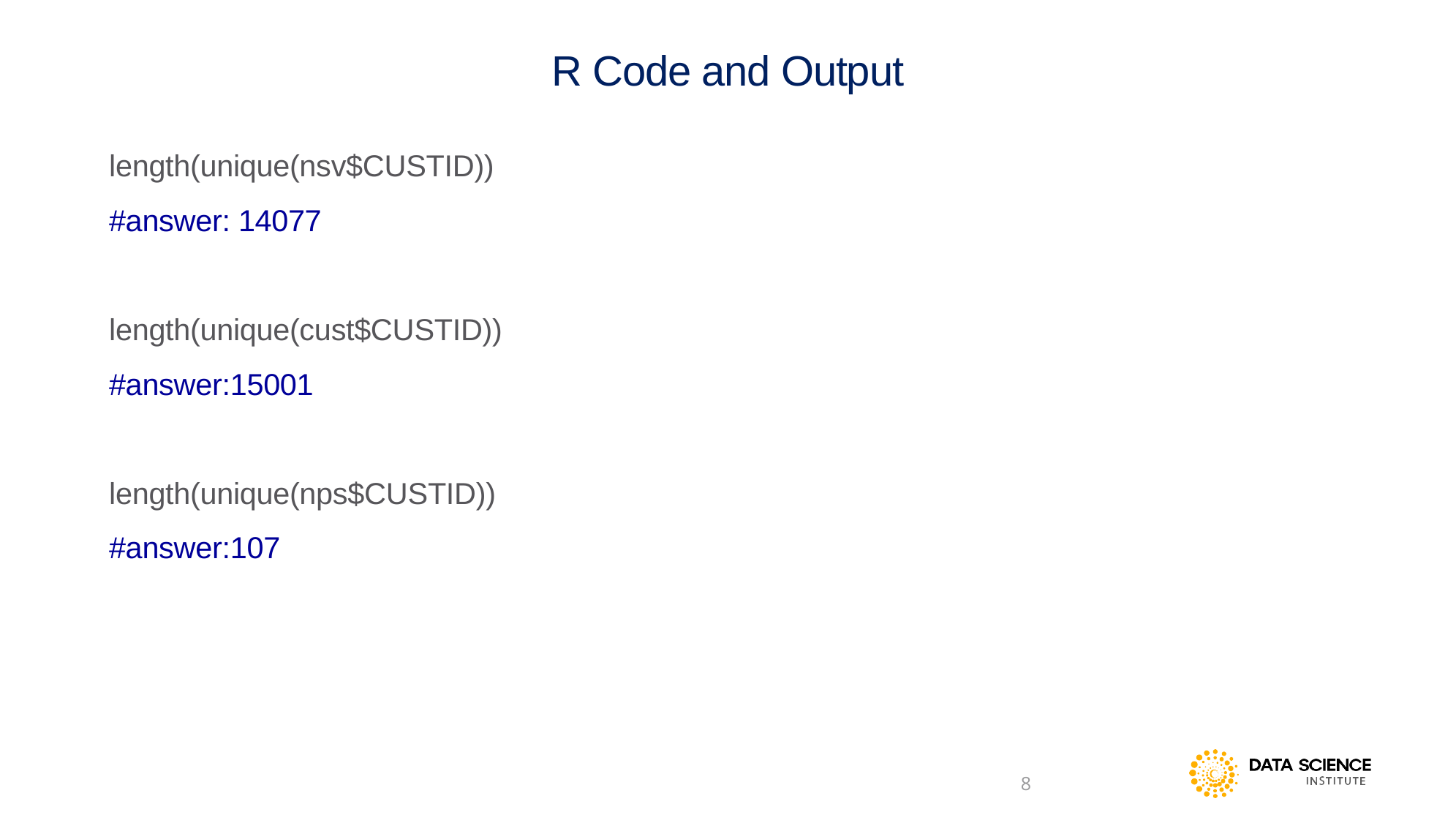

# R Code and Output
length(unique(nsv$CUSTID))
#answer: 14077

length(unique(cust$CUSTID))
#answer:15001

length(unique(nps$CUSTID))
#answer:107

8